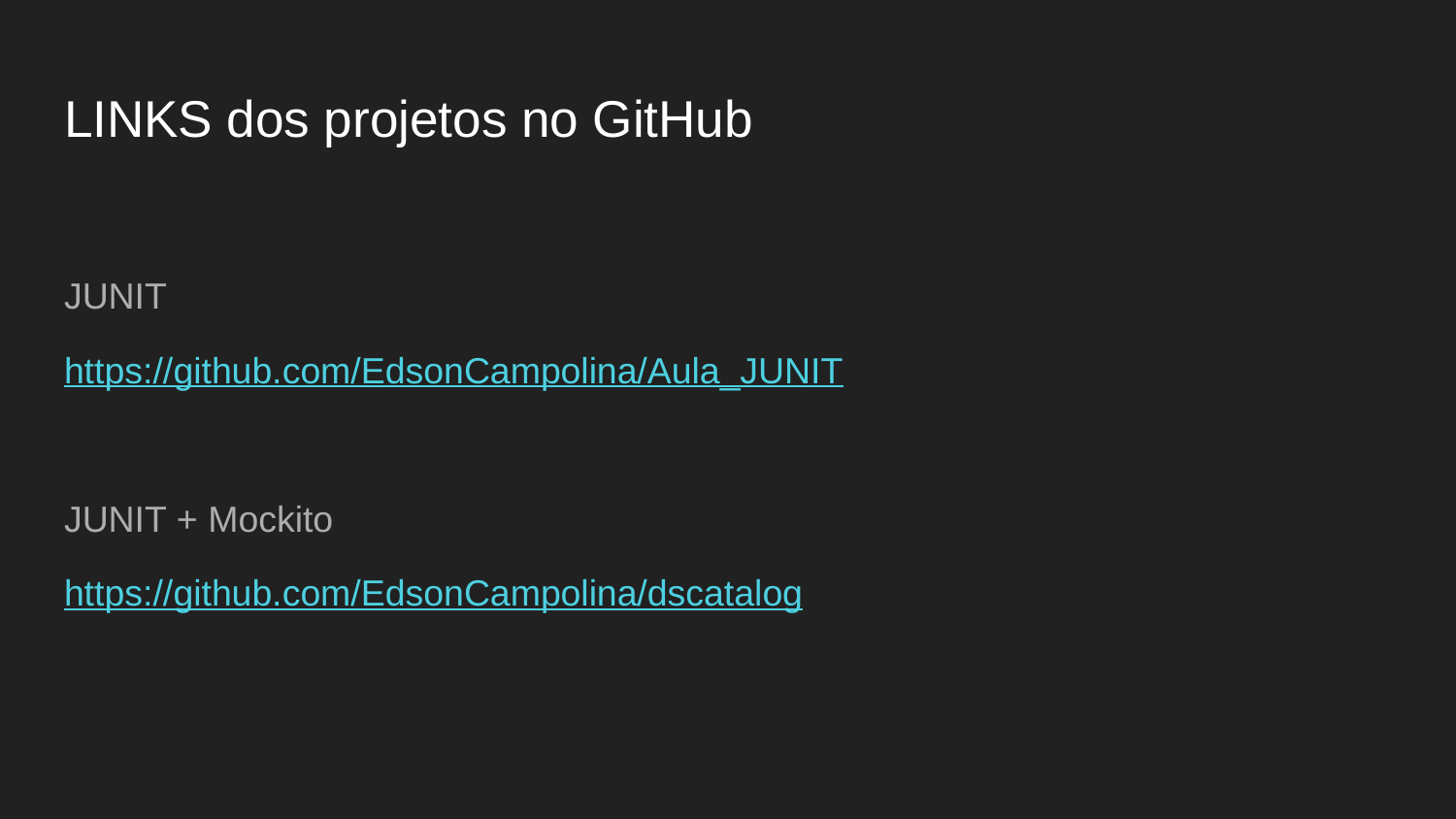

# LINKS dos projetos no GitHub

JUNIT
https://github.com/EdsonCampolina/Aula_JUNIT

JUNIT + Mockito
https://github.com/EdsonCampolina/dscatalog